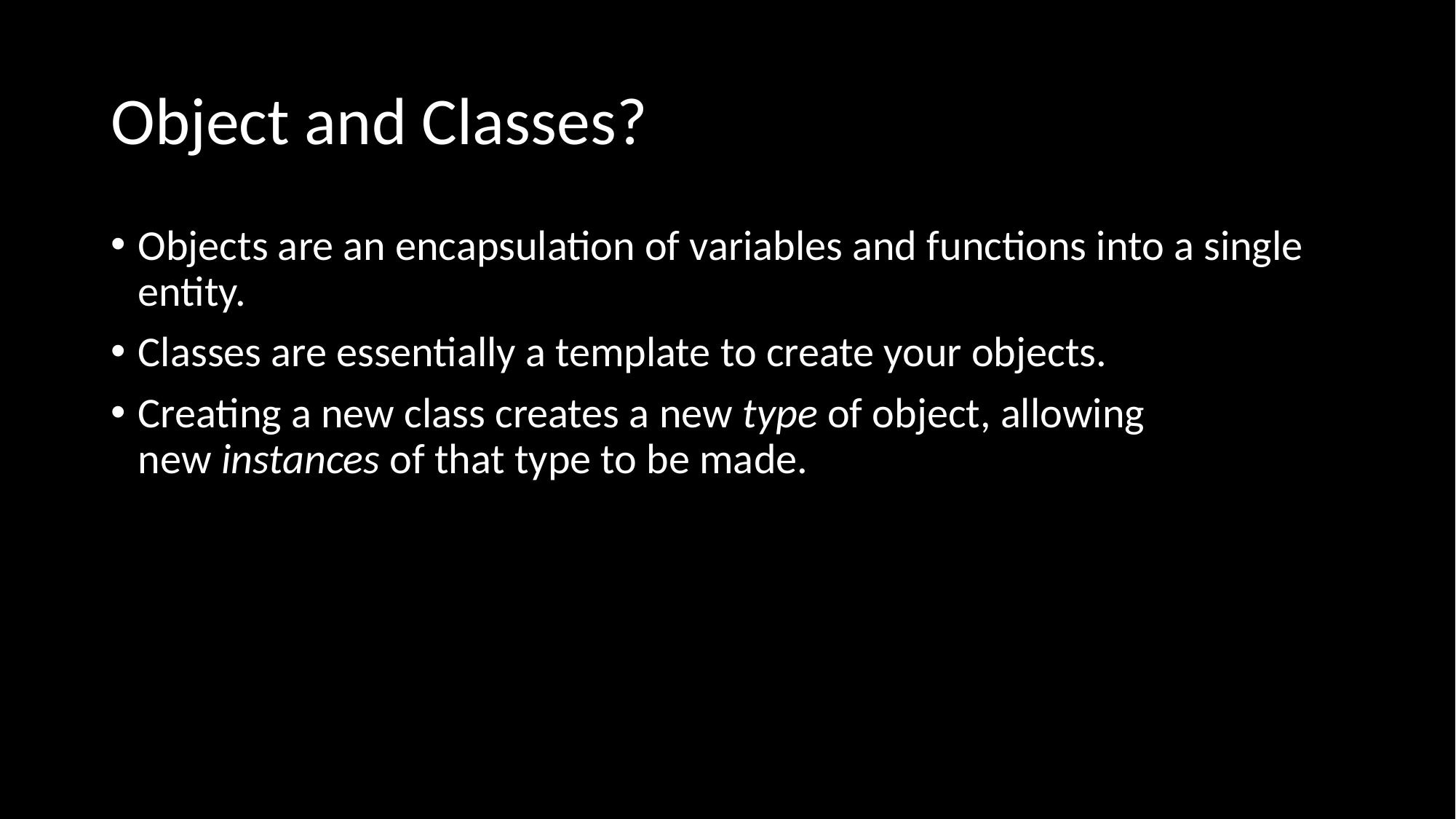

# Object and Classes?
Objects are an encapsulation of variables and functions into a single entity.
Classes are essentially a template to create your objects.
Creating a new class creates a new type of object, allowing new instances of that type to be made.